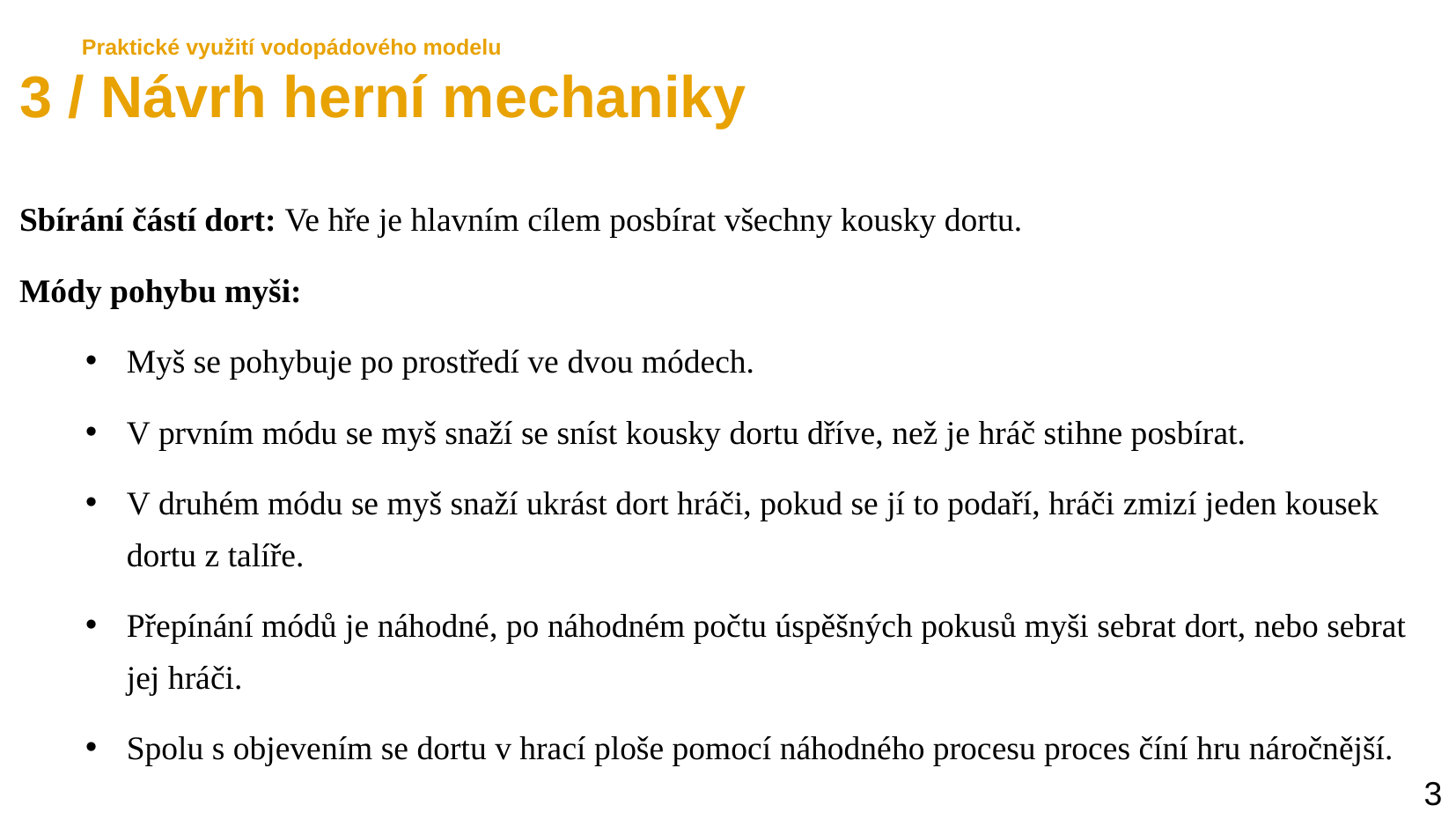

Praktické využití vodopádového modelu
3 / Návrh herní mechaniky
Sbírání částí dort: Ve hře je hlavním cílem posbírat všechny kousky dortu.
Módy pohybu myši:
Myš se pohybuje po prostředí ve dvou módech.
V prvním módu se myš snaží se sníst kousky dortu dříve, než je hráč stihne posbírat.
V druhém módu se myš snaží ukrást dort hráči, pokud se jí to podaří, hráči zmizí jeden kousek dortu z talíře.
Přepínání módů je náhodné, po náhodném počtu úspěšných pokusů myši sebrat dort, nebo sebrat jej hráči.
Spolu s objevením se dortu v hrací ploše pomocí náhodného procesu proces číní hru náročnější.
3